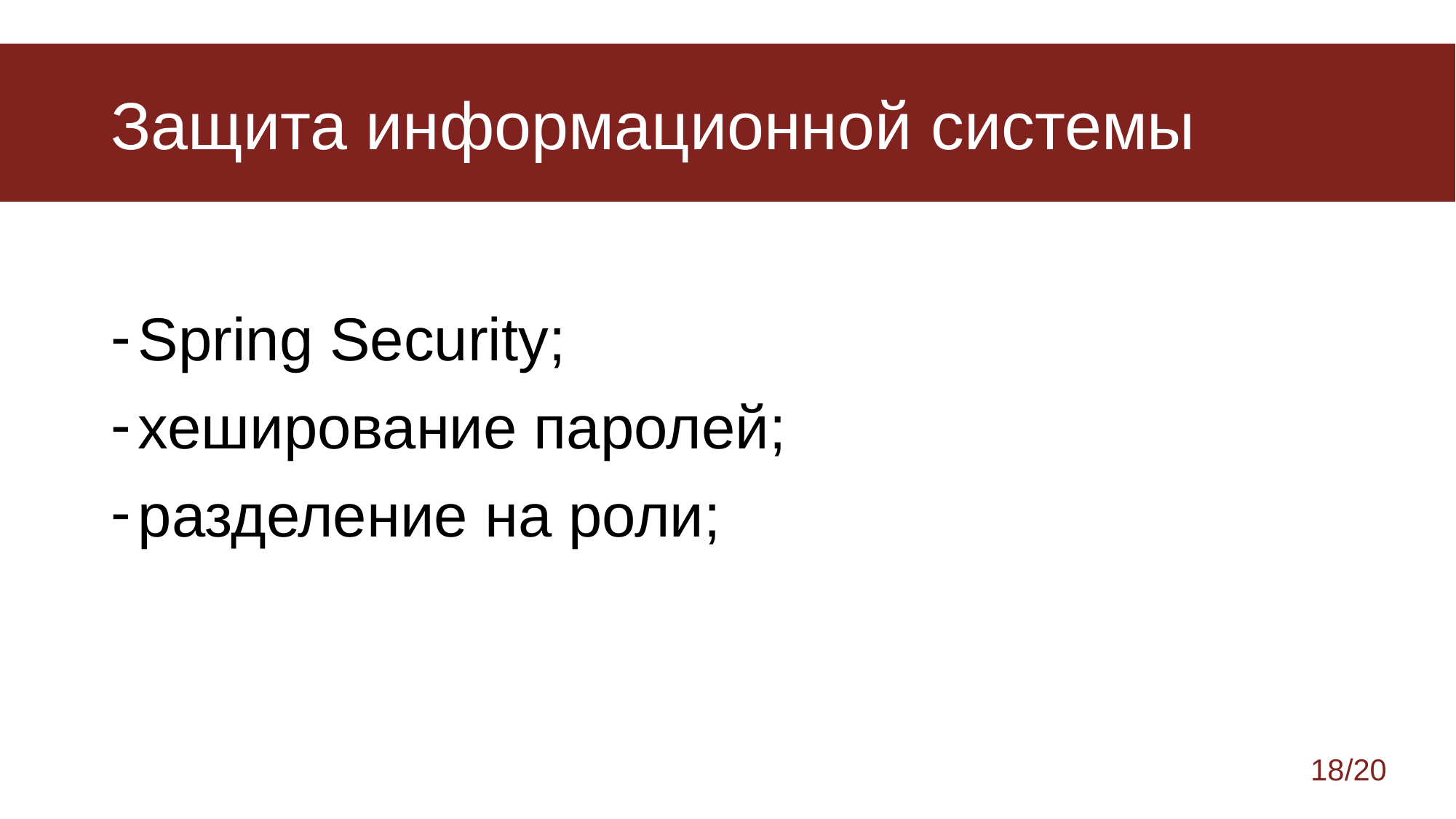

# Защита информационной системы
Spring Security;
хеширование паролей;
разделение на роли;

18
/20